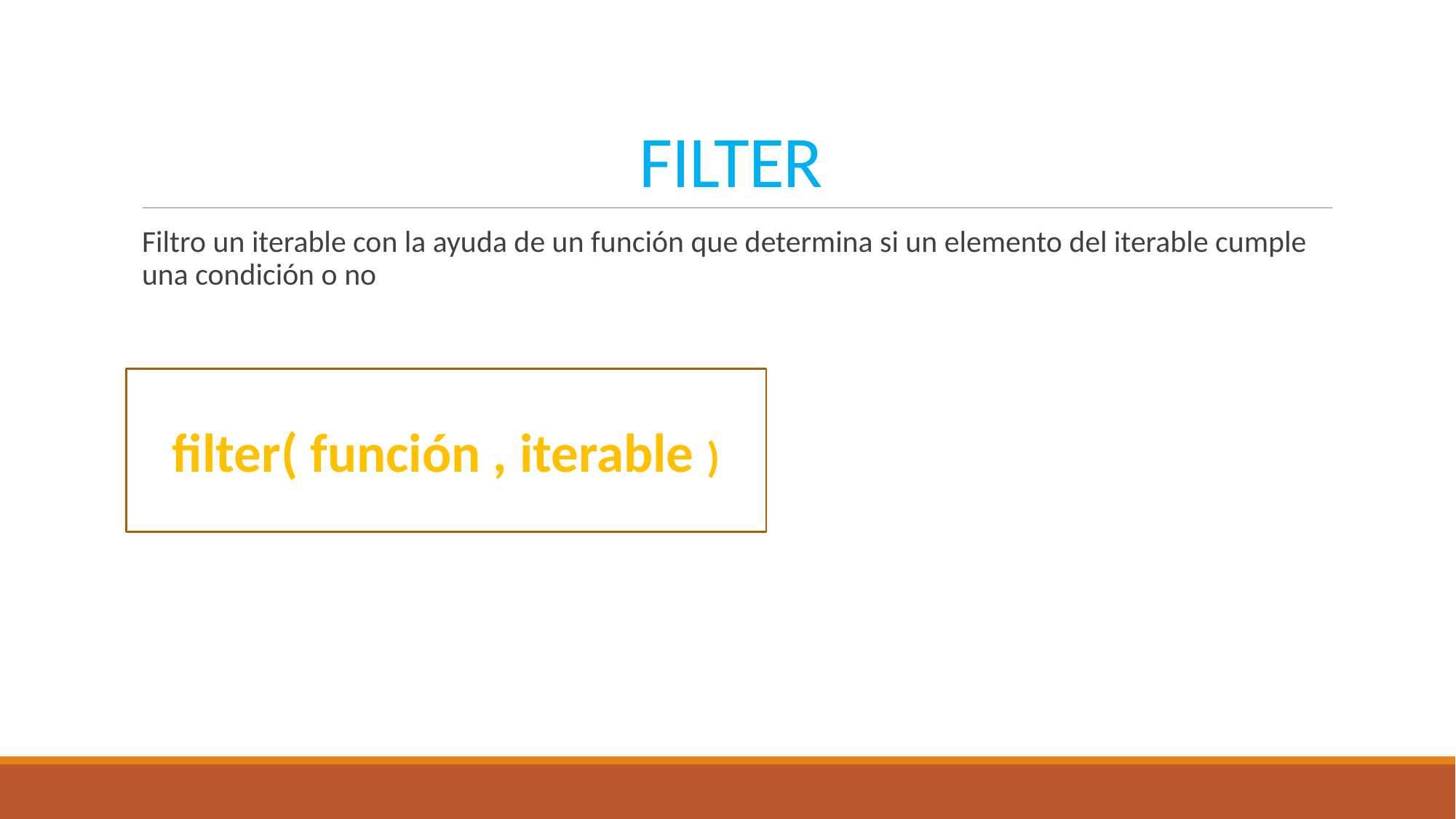

# FILTER
Filtro un iterable con la ayuda de un función que determina si un elemento del iterable cumple una condición o no
filter( función , iterable )